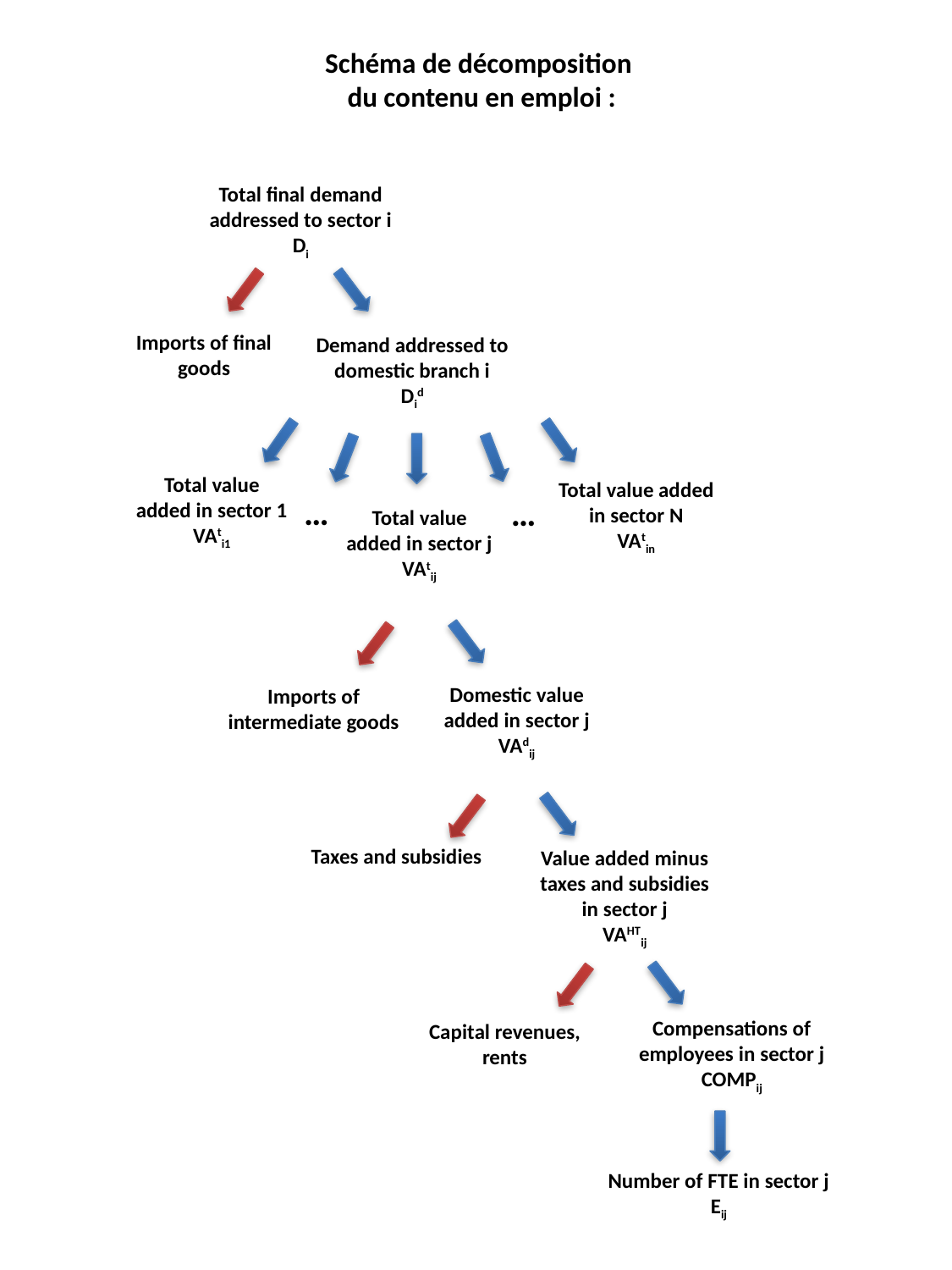

Schéma de décomposition
du contenu en emploi :
Total final demand addressed to sector i
Di

Imports of final goods
Demand addressed to domestic branch i
Did

Total value added in sector 1
VAti1
Total value added in sector N
VAtin
…
…
Total value added in sector j
VAtij

Domestic value added in sector j
VAdij
Imports of intermediate goods

Taxes and subsidies
Value added minus taxes and subsidies in sector j
VAHTij

Compensations of employees in sector j
COMPij
Capital revenues, rents

Number of FTE in sector j
Eij